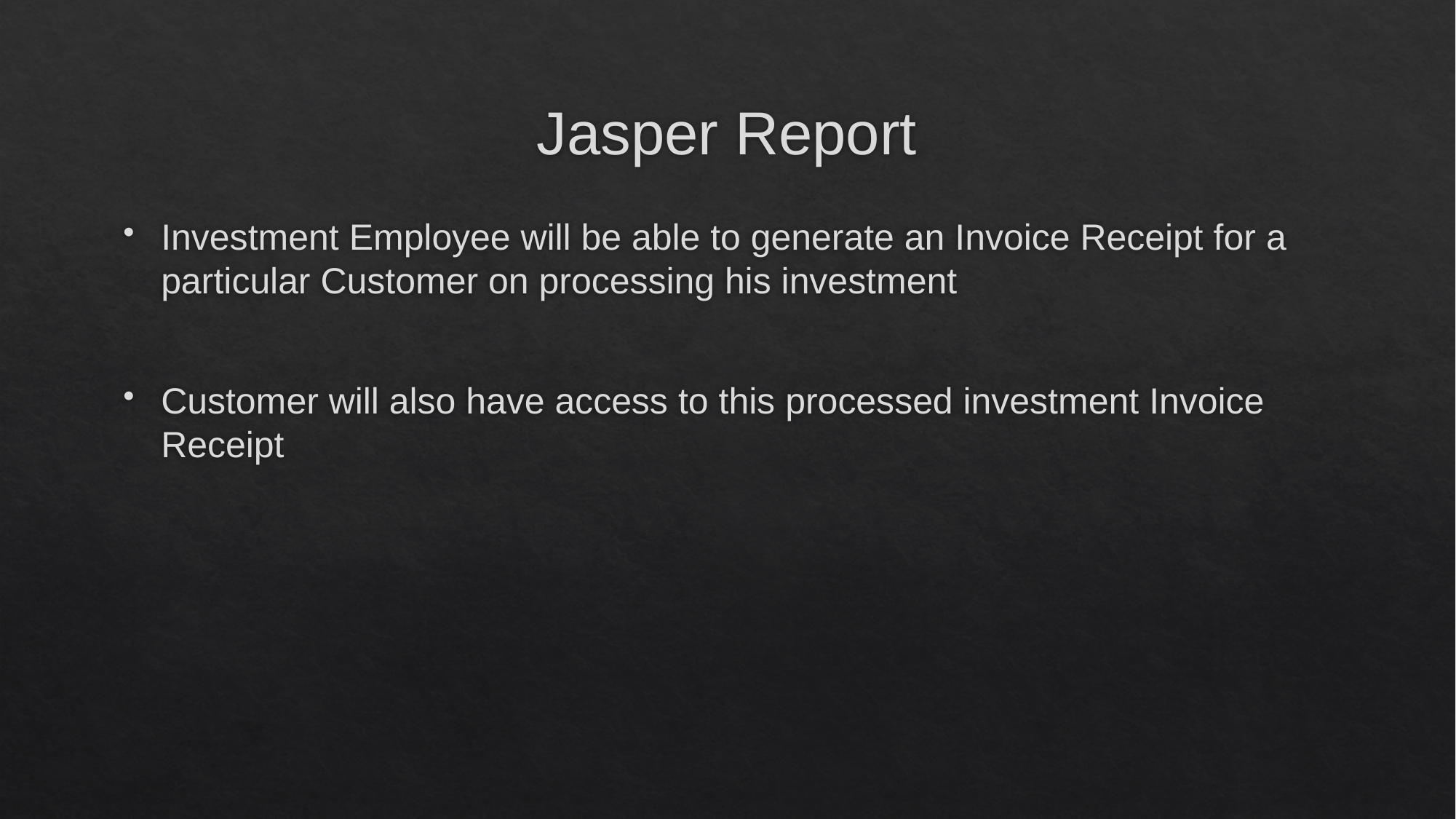

# Jasper Report
Investment Employee will be able to generate an Invoice Receipt for a particular Customer on processing his investment

Customer will also have access to this processed investment Invoice Receipt